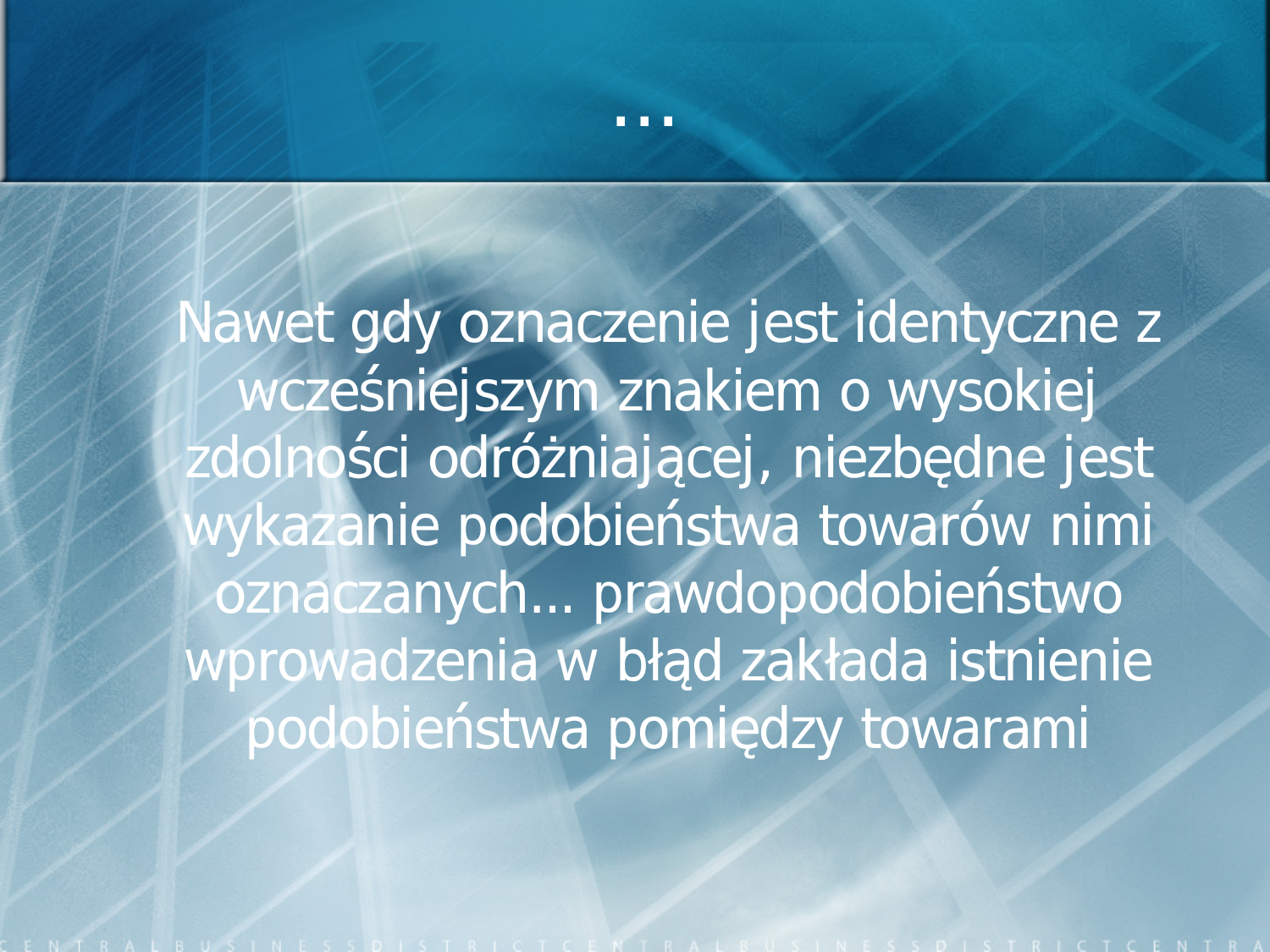

# ...

	Nawet gdy oznaczenie jest identyczne z wcześniejszym znakiem o wysokiej zdolności odróżniającej, niezbędne jest wykazanie podobieństwa towarów nimi oznaczanych… prawdopodobieństwo wprowadzenia w błąd zakłada istnienie podobieństwa pomiędzy towarami